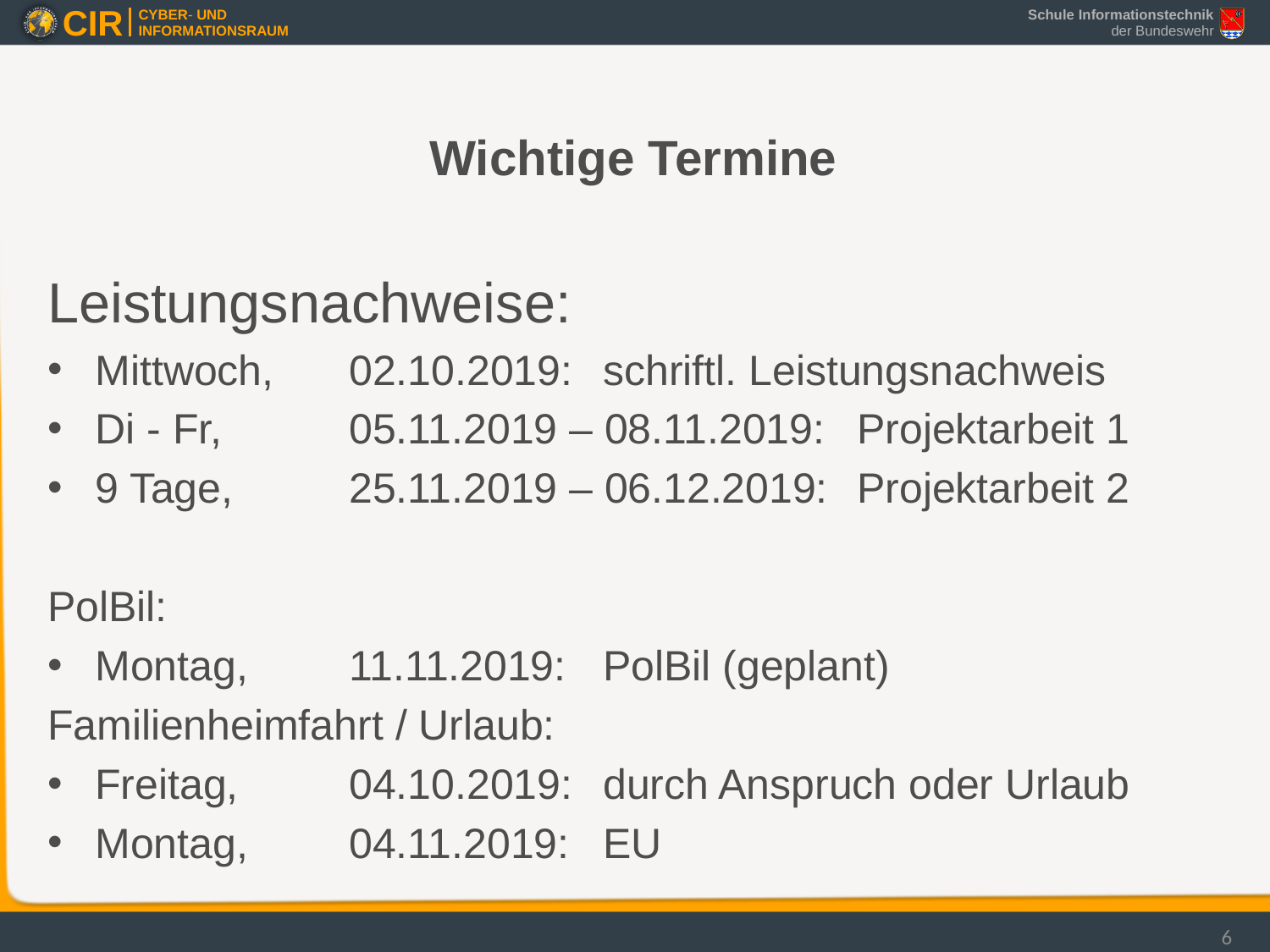

# Wichtige Termine
Leistungsnachweise:
Mittwoch,	02.10.2019: 	schriftl. Leistungsnachweis
Di - Fr,	05.11.2019 – 08.11.2019:	Projektarbeit 1
9 Tage,	25.11.2019 – 06.12.2019:	Projektarbeit 2

PolBil:
Montag,	11.11.2019: 	PolBil (geplant)
Familienheimfahrt / Urlaub:
Freitag,	04.10.2019:	durch Anspruch oder Urlaub
Montag,	04.11.2019:	EU

6